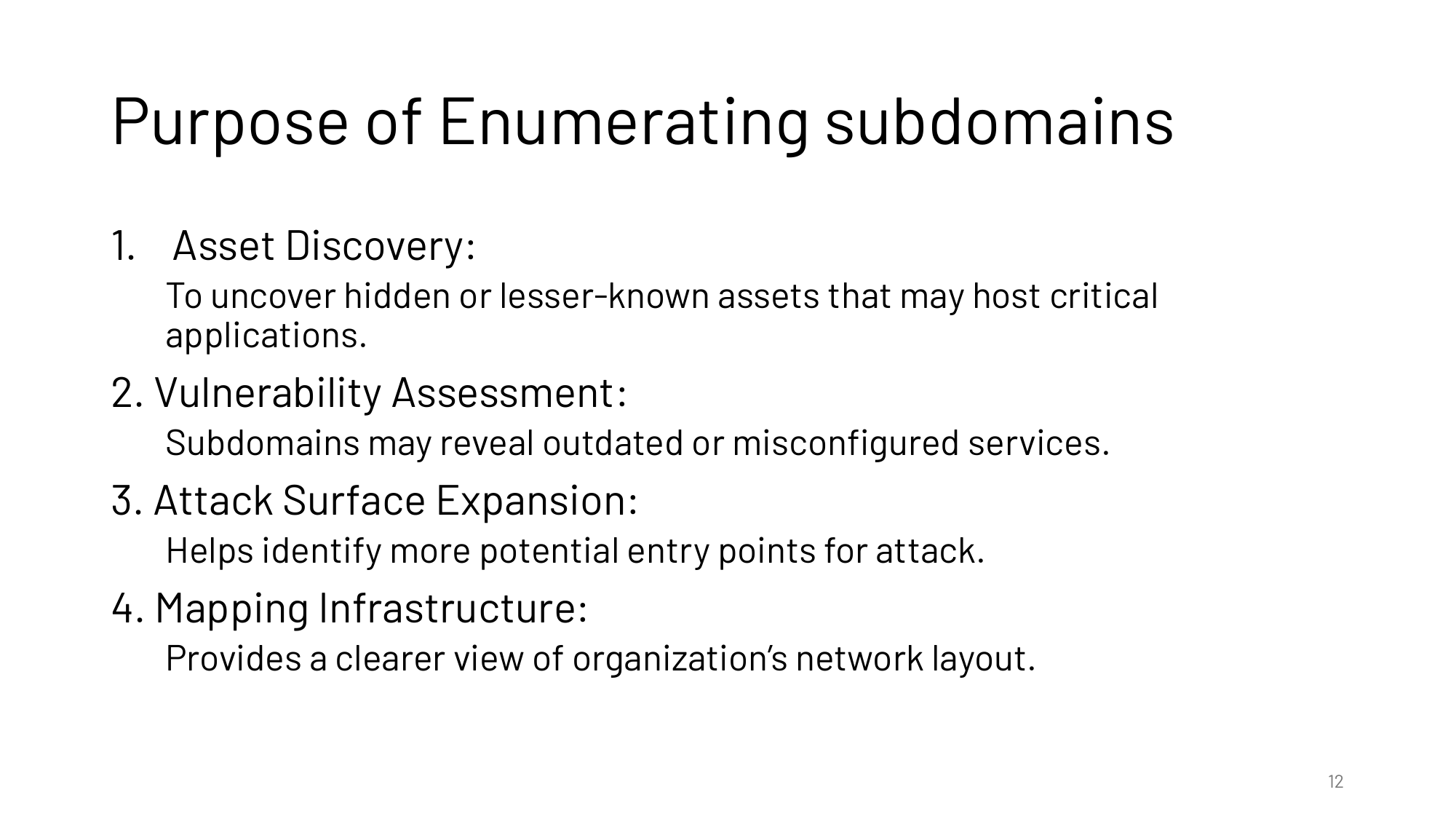

# Purpose of Enumerating subdomains
Asset Discovery:
To uncover hidden or lesser-known assets that may host critical applications.
2. Vulnerability Assessment:
Subdomains may reveal outdated or misconfigured services.
3. Attack Surface Expansion:
Helps identify more potential entry points for attack.
4. Mapping Infrastructure:
Provides a clearer view of organization’s network layout.
12